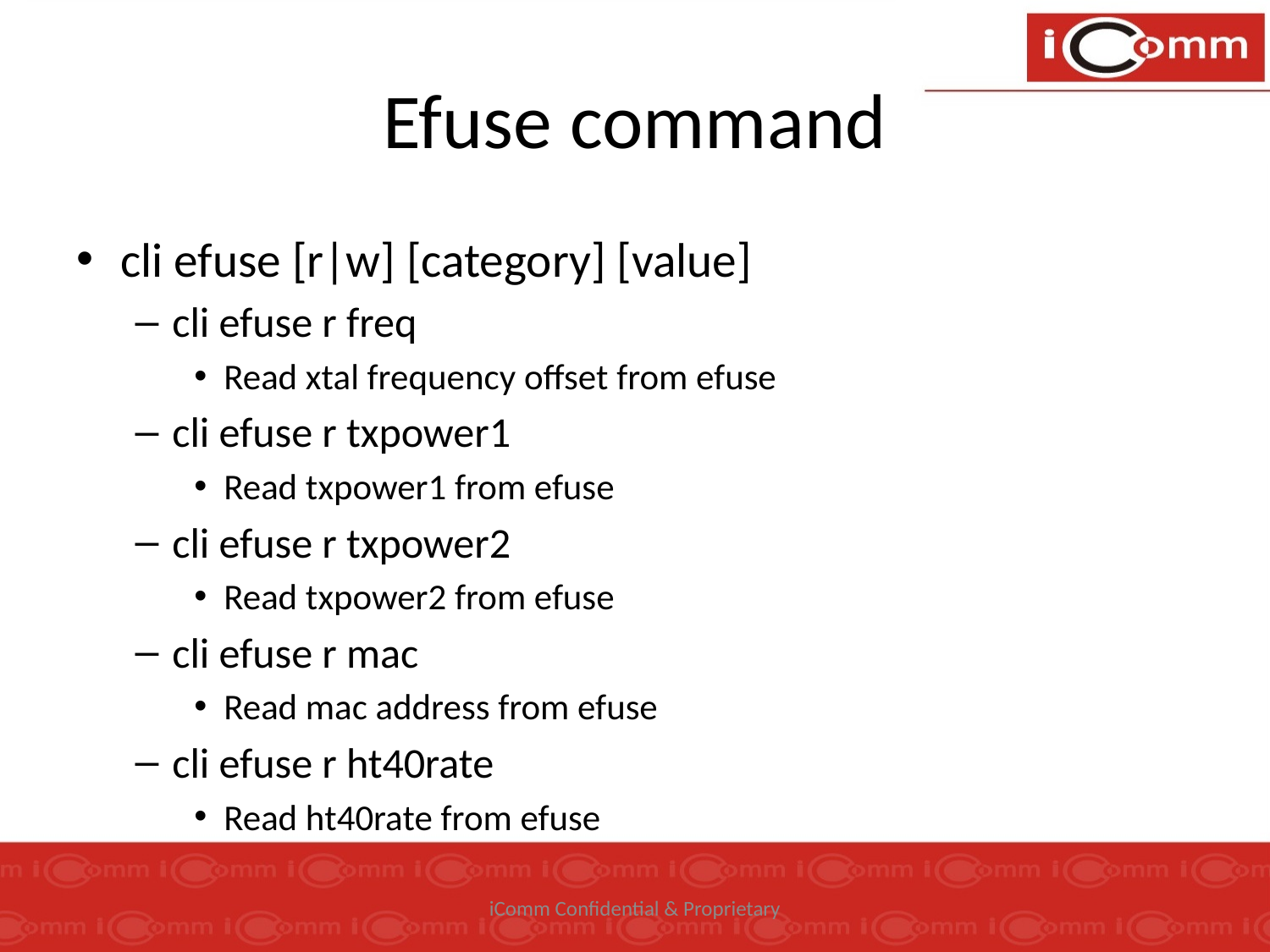

# Efuse command
cli efuse [r|w] [category] [value]
cli efuse r freq
Read xtal frequency offset from efuse
cli efuse r txpower1
Read txpower1 from efuse
cli efuse r txpower2
Read txpower2 from efuse
cli efuse r mac
Read mac address from efuse
cli efuse r ht40rate
Read ht40rate from efuse
iComm Confidential & Proprietary